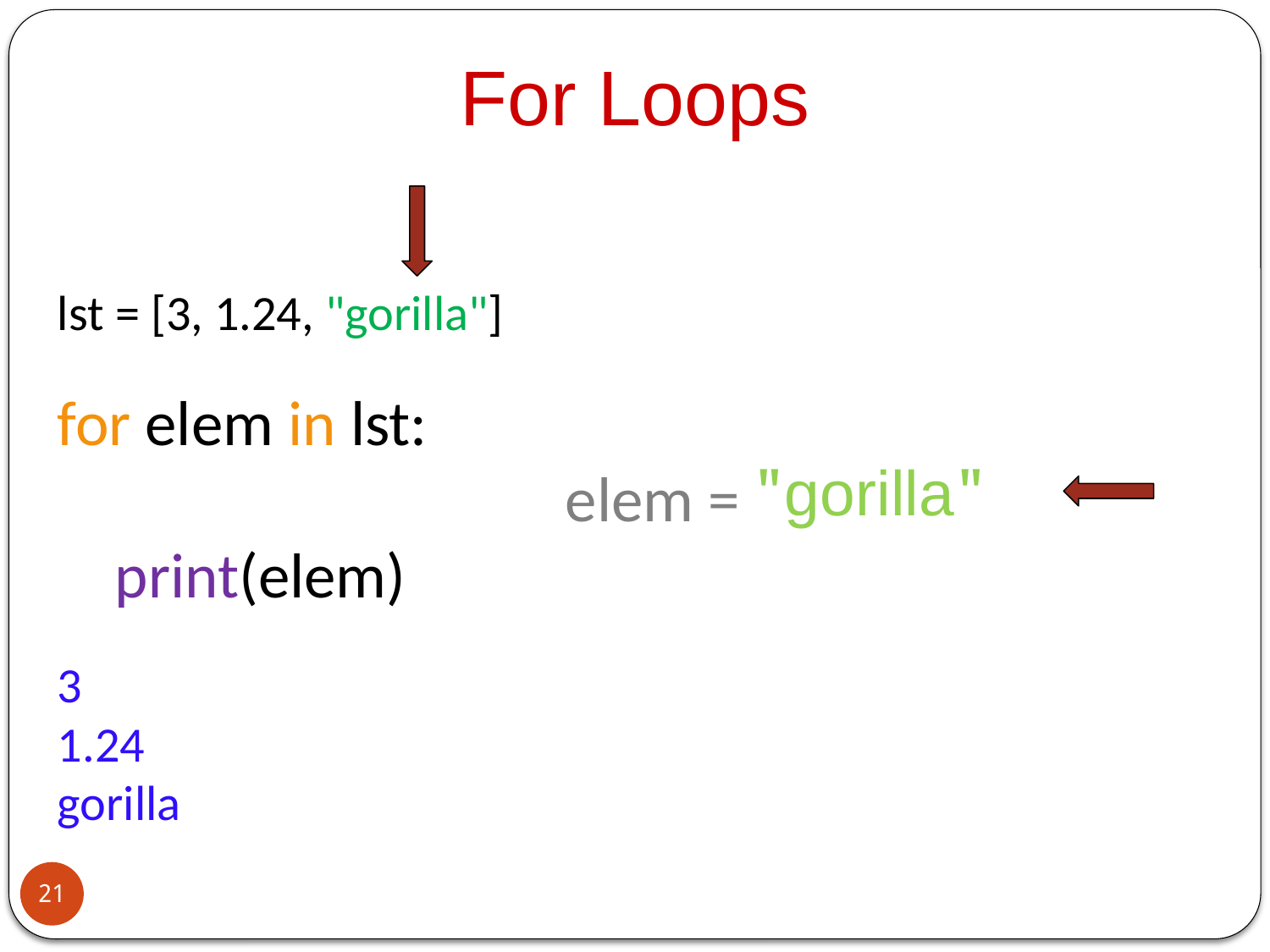

For Loops

lst = [3, 1.24, "gorilla"]

for elem in lst:
    				elem =
    print(elem)

3
1.24
gorilla

"gorilla"

21